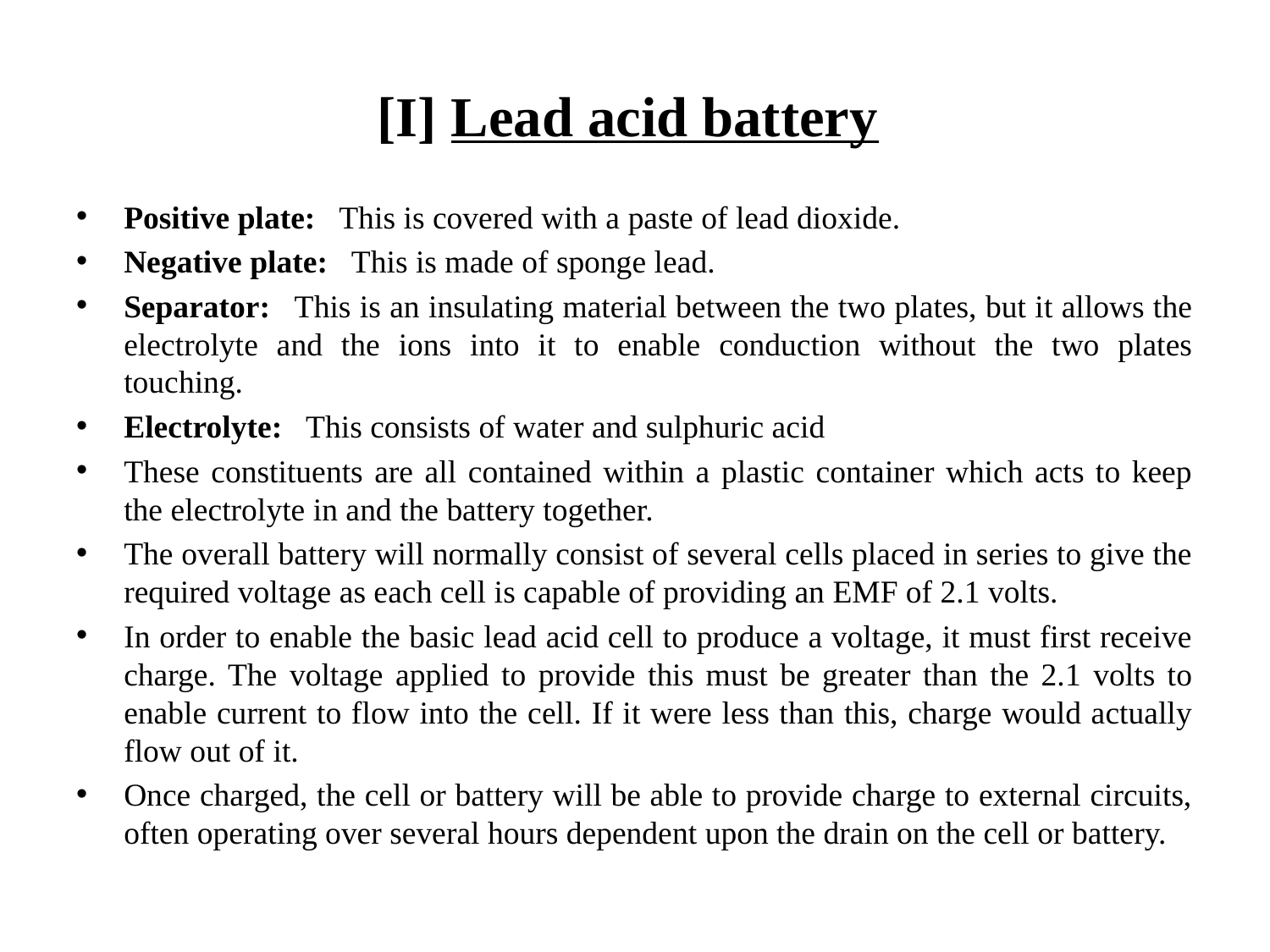

# [I] Lead acid battery
Positive plate:   This is covered with a paste of lead dioxide.
Negative plate:   This is made of sponge lead.
Separator:   This is an insulating material between the two plates, but it allows the electrolyte and the ions into it to enable conduction without the two plates touching.
Electrolyte:   This consists of water and sulphuric acid
These constituents are all contained within a plastic container which acts to keep the electrolyte in and the battery together.
The overall battery will normally consist of several cells placed in series to give the required voltage as each cell is capable of providing an EMF of 2.1 volts.
In order to enable the basic lead acid cell to produce a voltage, it must first receive charge. The voltage applied to provide this must be greater than the 2.1 volts to enable current to flow into the cell. If it were less than this, charge would actually flow out of it.
Once charged, the cell or battery will be able to provide charge to external circuits, often operating over several hours dependent upon the drain on the cell or battery.